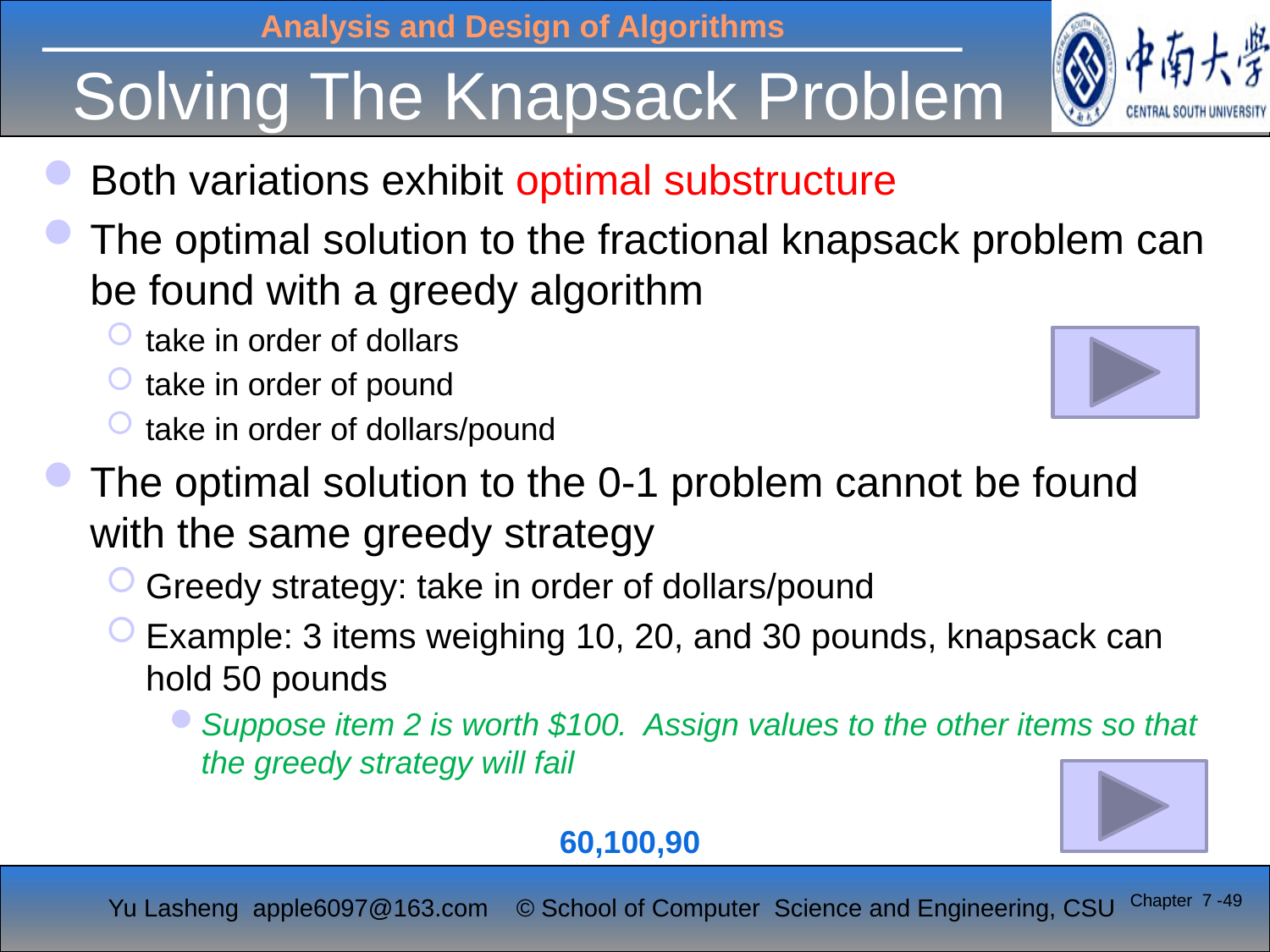

# Solving The Knapsack Problem
Both variations exhibit optimal substructure
The optimal solution to the fractional knapsack problem can be found with a greedy algorithm
take in order of dollars
take in order of pound
take in order of dollars/pound
The optimal solution to the 0-1 problem cannot be found with the same greedy strategy
Greedy strategy: take in order of dollars/pound
Example: 3 items weighing 10, 20, and 30 pounds, knapsack can hold 50 pounds
Suppose item 2 is worth $100.  Assign values to the other items so that the greedy strategy will fail

60,100,90
Chapter  7 -49